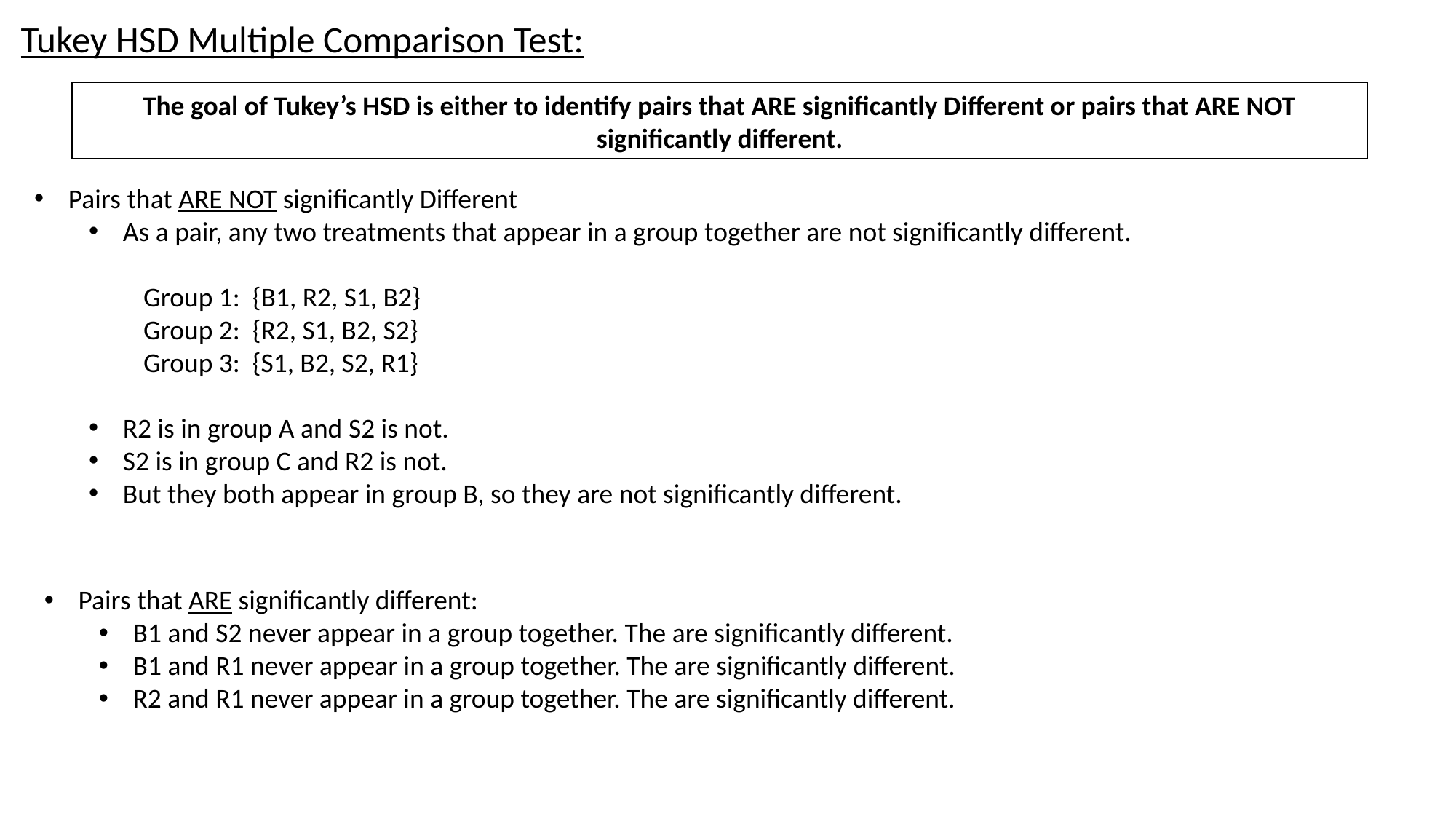

# Tukey HSD Multiple Comparison Test:
The goal of Tukey’s HSD is either to identify pairs that ARE significantly Different or pairs that ARE NOT significantly different.
Pairs that ARE NOT significantly Different
As a pair, any two treatments that appear in a group together are not significantly different.
	Group 1:  {B1, R2, S1, B2}
	Group 2:  {R2, S1, B2, S2}
	Group 3:  {S1, B2, S2, R1}

R2 is in group A and S2 is not.
S2 is in group C and R2 is not.
But they both appear in group B, so they are not significantly different.

Pairs that ARE significantly different:
B1 and S2 never appear in a group together. The are significantly different.
B1 and R1 never appear in a group together. The are significantly different.
R2 and R1 never appear in a group together. The are significantly different.